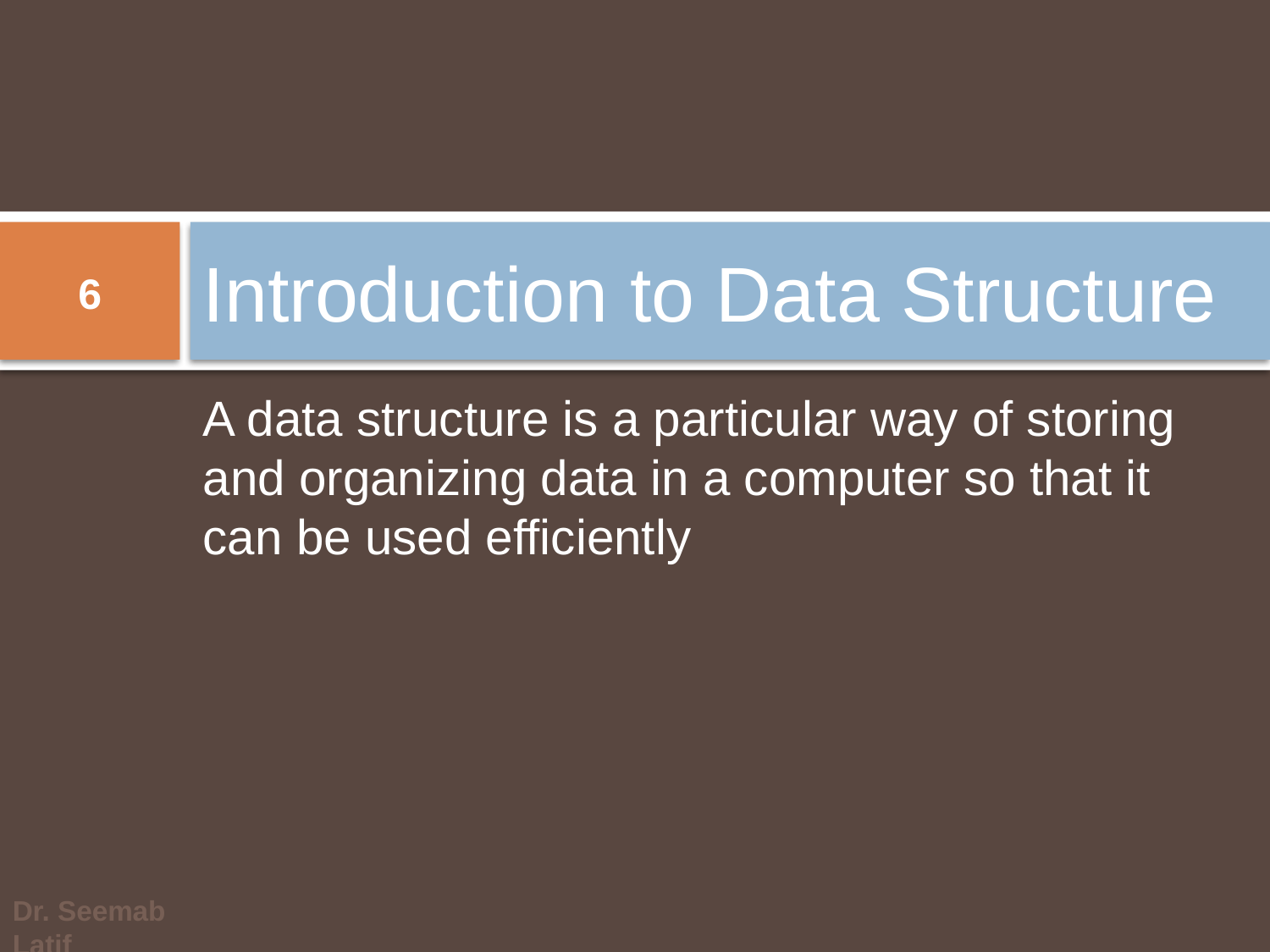

# Introduction to Data Structure
6
A data structure is a particular way of storing and organizing data in a computer so that it can be used efficiently
Dr. Seemab Latif